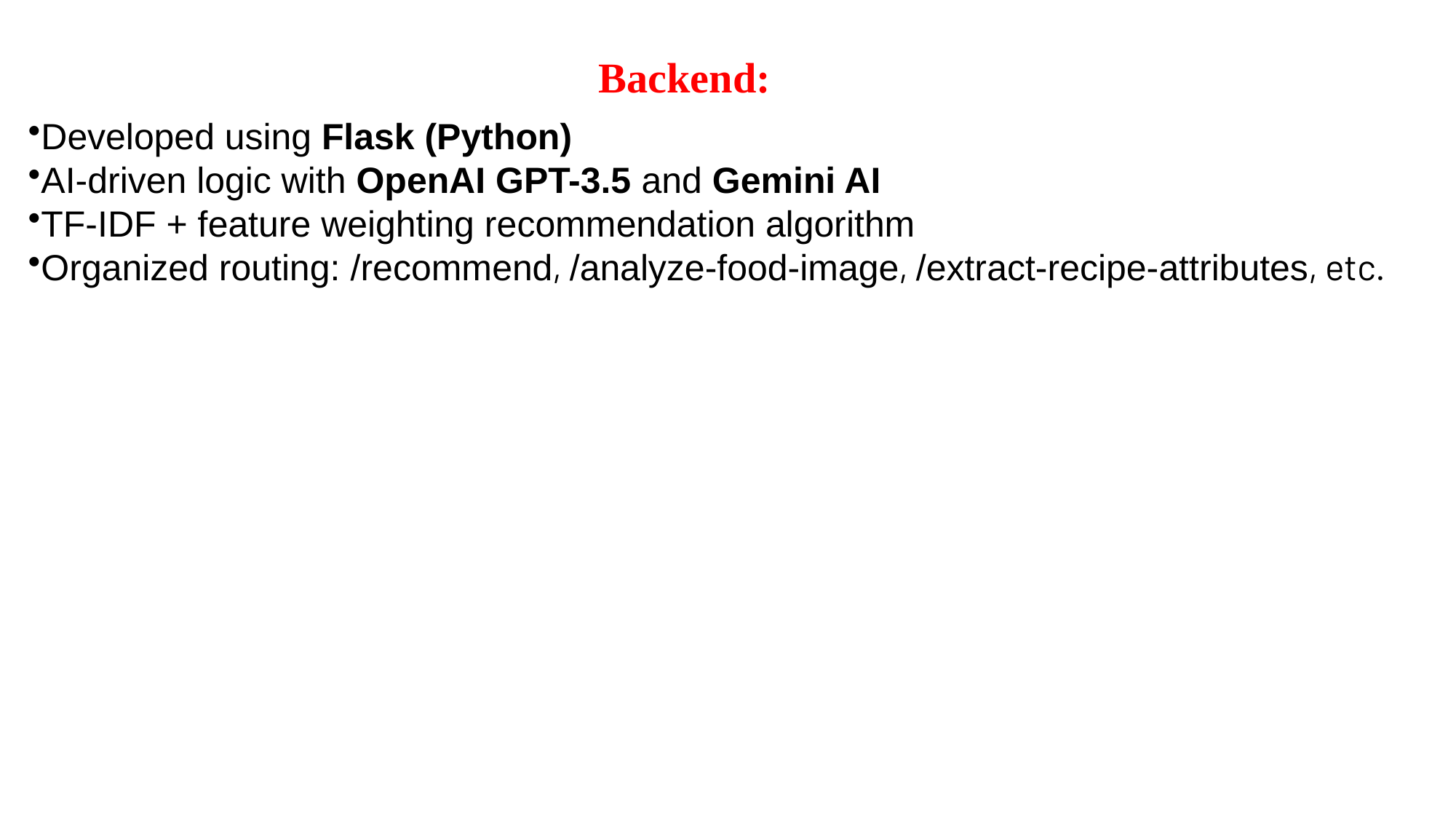

Backend:
Developed using Flask (Python)
AI-driven logic with OpenAI GPT-3.5 and Gemini AI
TF-IDF + feature weighting recommendation algorithm
Organized routing: /recommend, /analyze-food-image, /extract-recipe-attributes, etc.